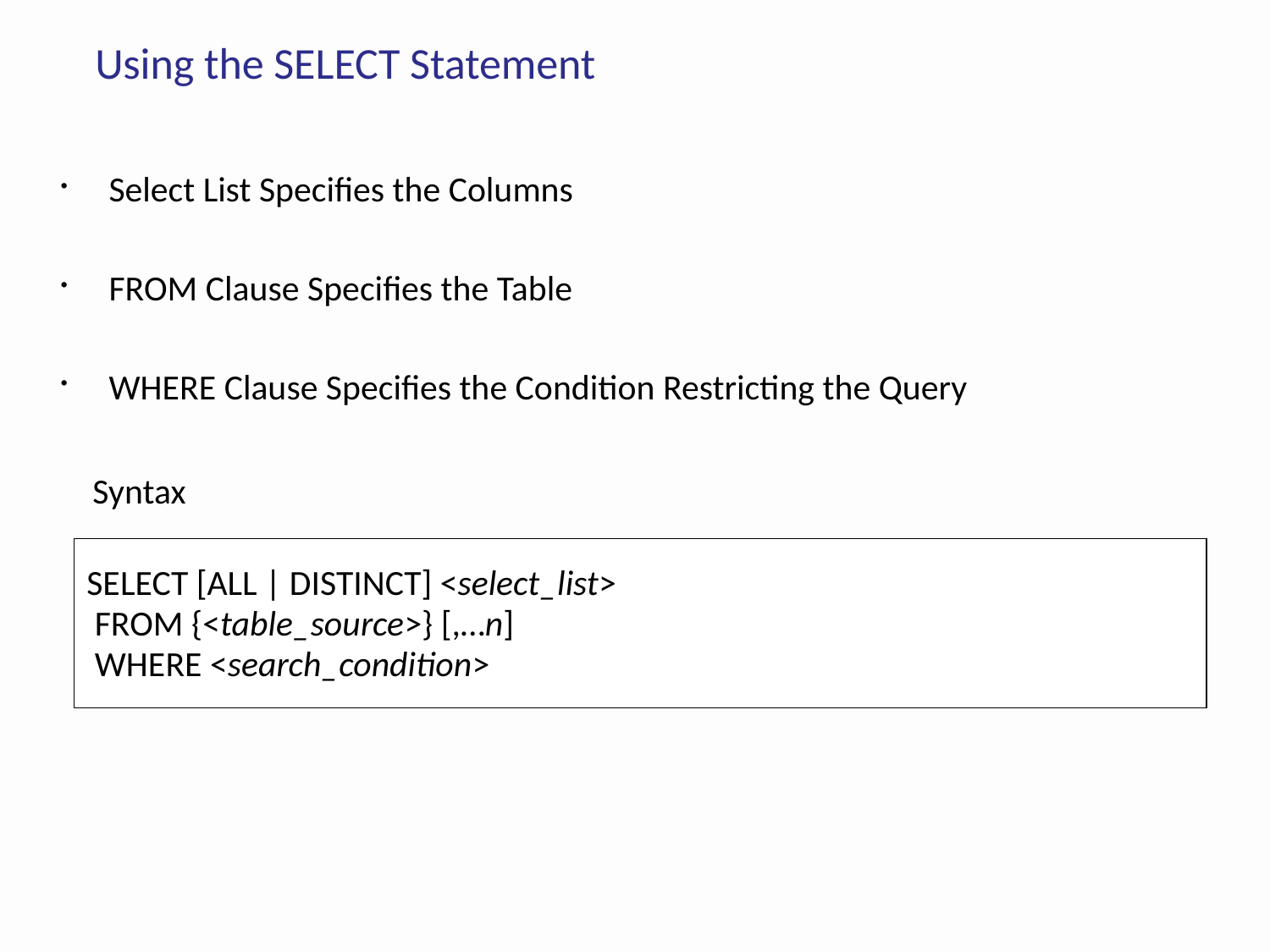

# Using the SELECT Statement
Select List Specifies the Columns

FROM Clause Specifies the Table

WHERE Clause Specifies the Condition Restricting the Query
Syntax
SELECT [ALL | DISTINCT] <select_list>
 FROM {<table_source>} [,…n]
 WHERE <search_condition>